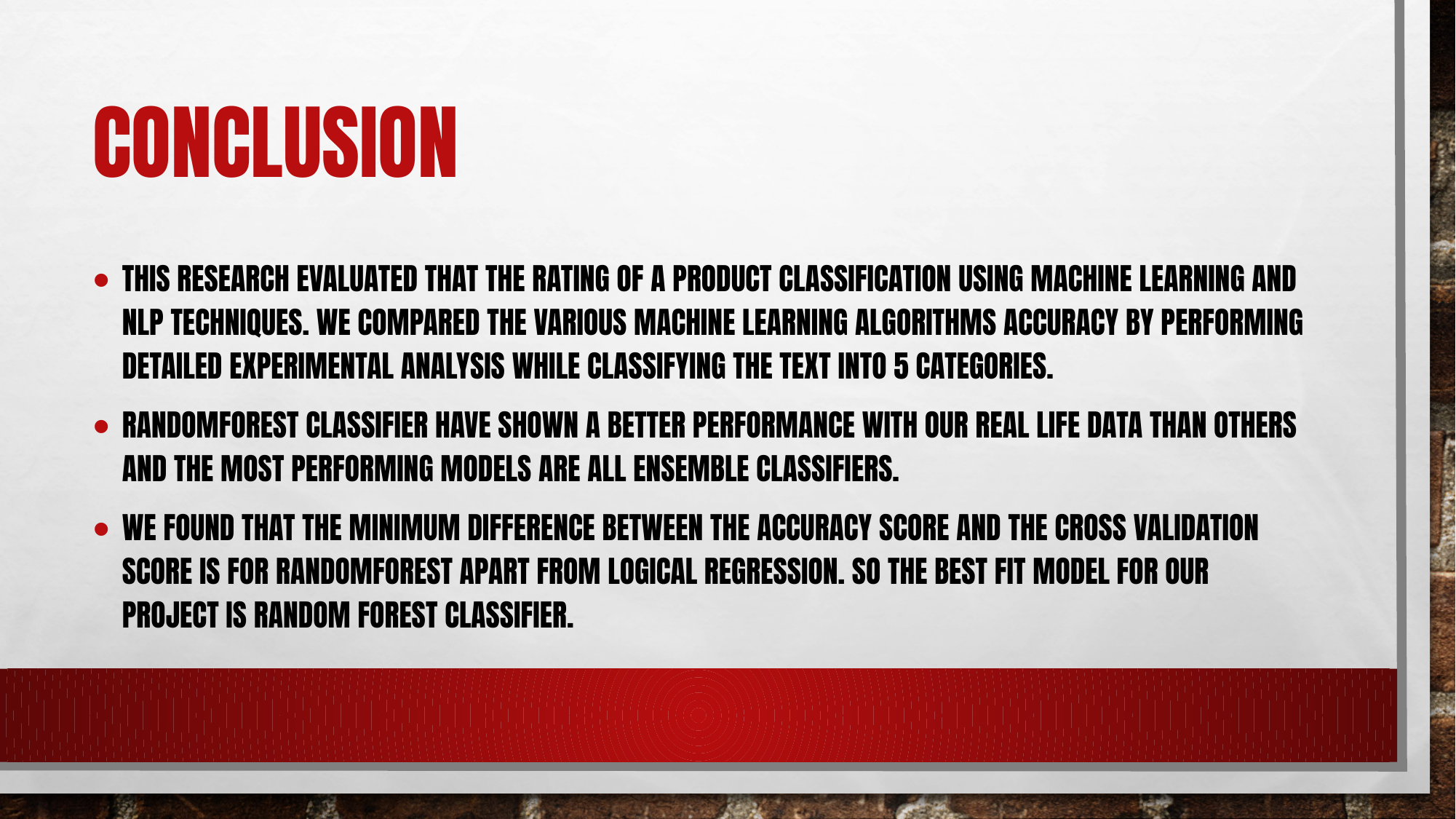

# conclusion
This research evaluated that the rating of a product classification using machine learning and NLP techniques. We compared the various machine learning algorithms accuracy by performing detailed experimental analysis while classifying the text into 5 categories.
RandomForest Classifier have shown a better performance with our real life data than others and the most performing models are all ensemble classifiers.
We found that the minimum difference between the accuracy score and the cross validation score is for RandomForest apart from Logical Regression. So the best fit model for our project is Random Forest Classifier.